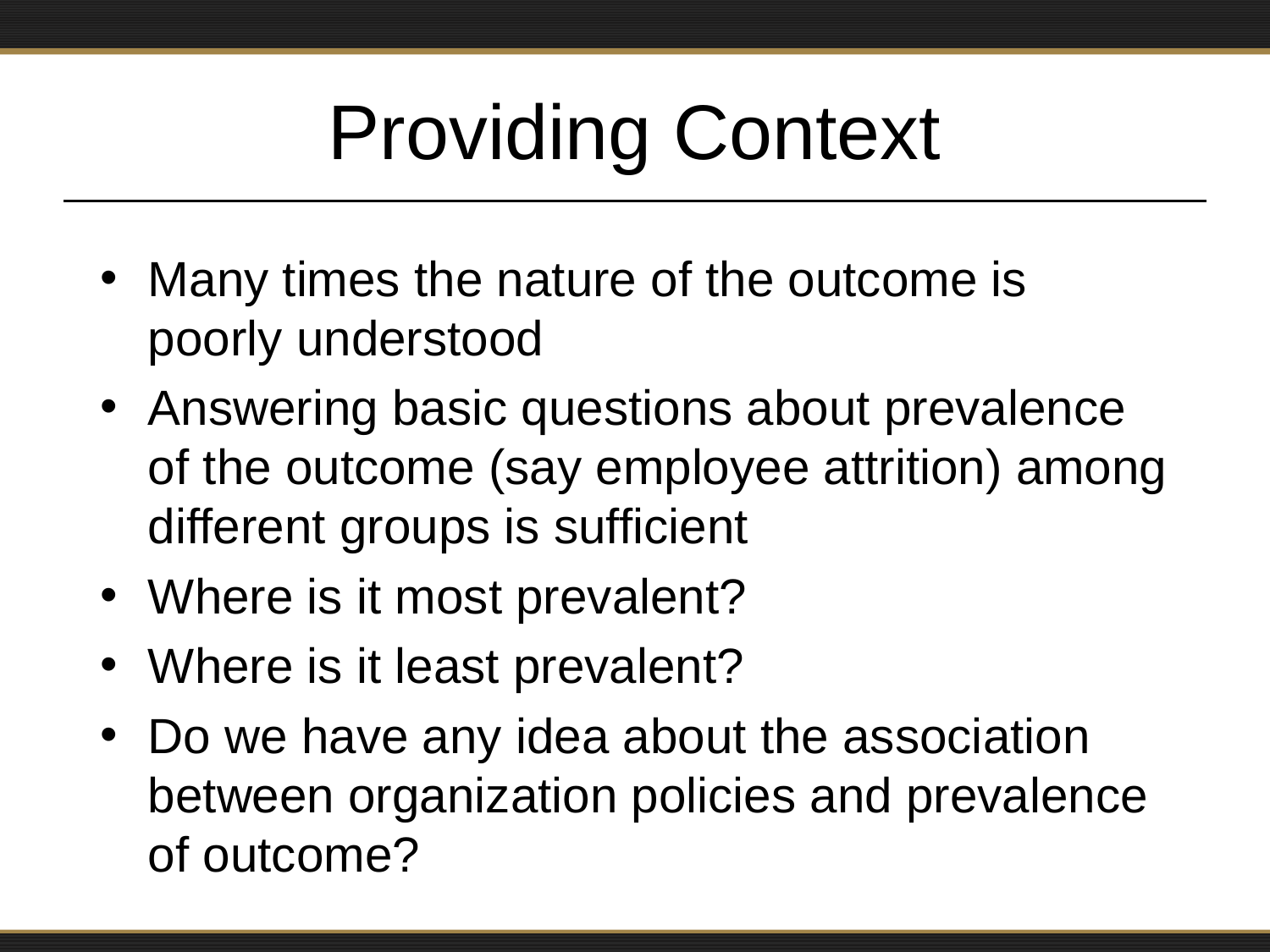

# Providing Context
Many times the nature of the outcome is poorly understood
Answering basic questions about prevalence of the outcome (say employee attrition) among different groups is sufficient
Where is it most prevalent?
Where is it least prevalent?
Do we have any idea about the association between organization policies and prevalence of outcome?